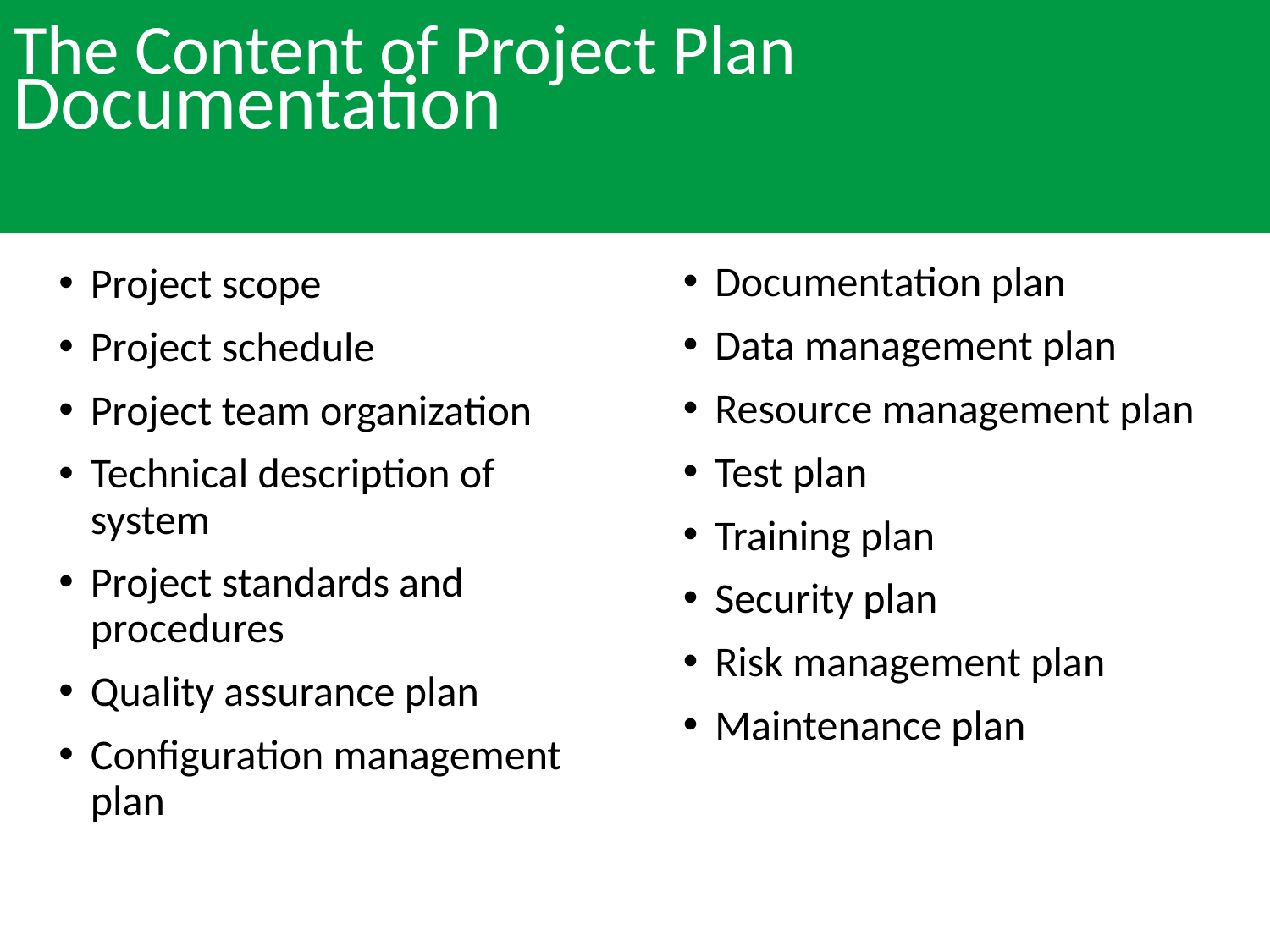

The Content of Project Plan Documentation
Documentation plan
Data management plan
Resource management plan
Test plan
Training plan
Security plan
Risk management plan
Maintenance plan
Project scope
Project schedule
Project team organization
Technical description of system
Project standards and procedures
Quality assurance plan
Configuration management plan